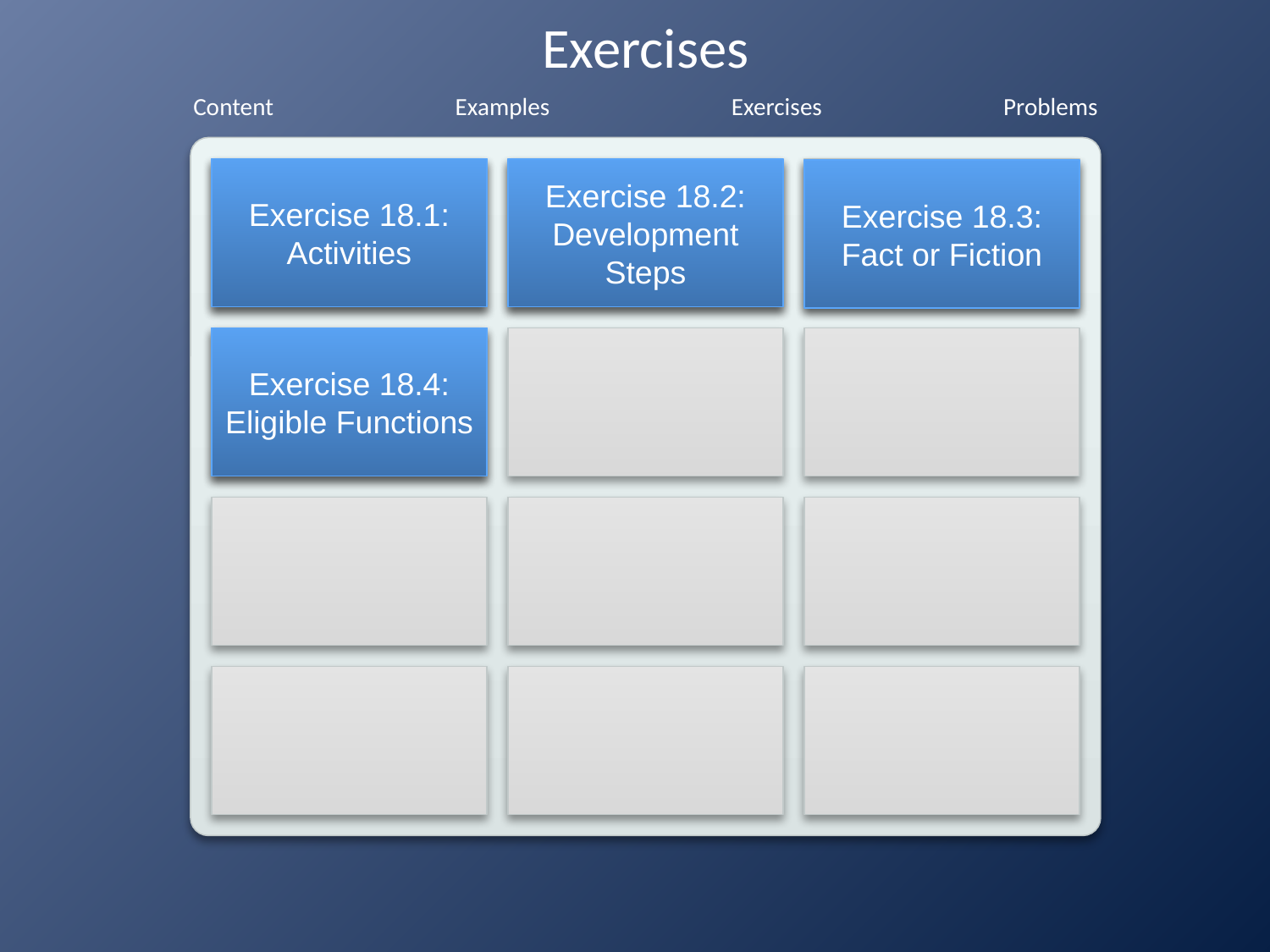

# Exercises
Exercise 18.1:
Activities
Exercise 18.2:
Development Steps
Exercise 18.3:
Fact or Fiction
Exercise 18.4:
Eligible Functions